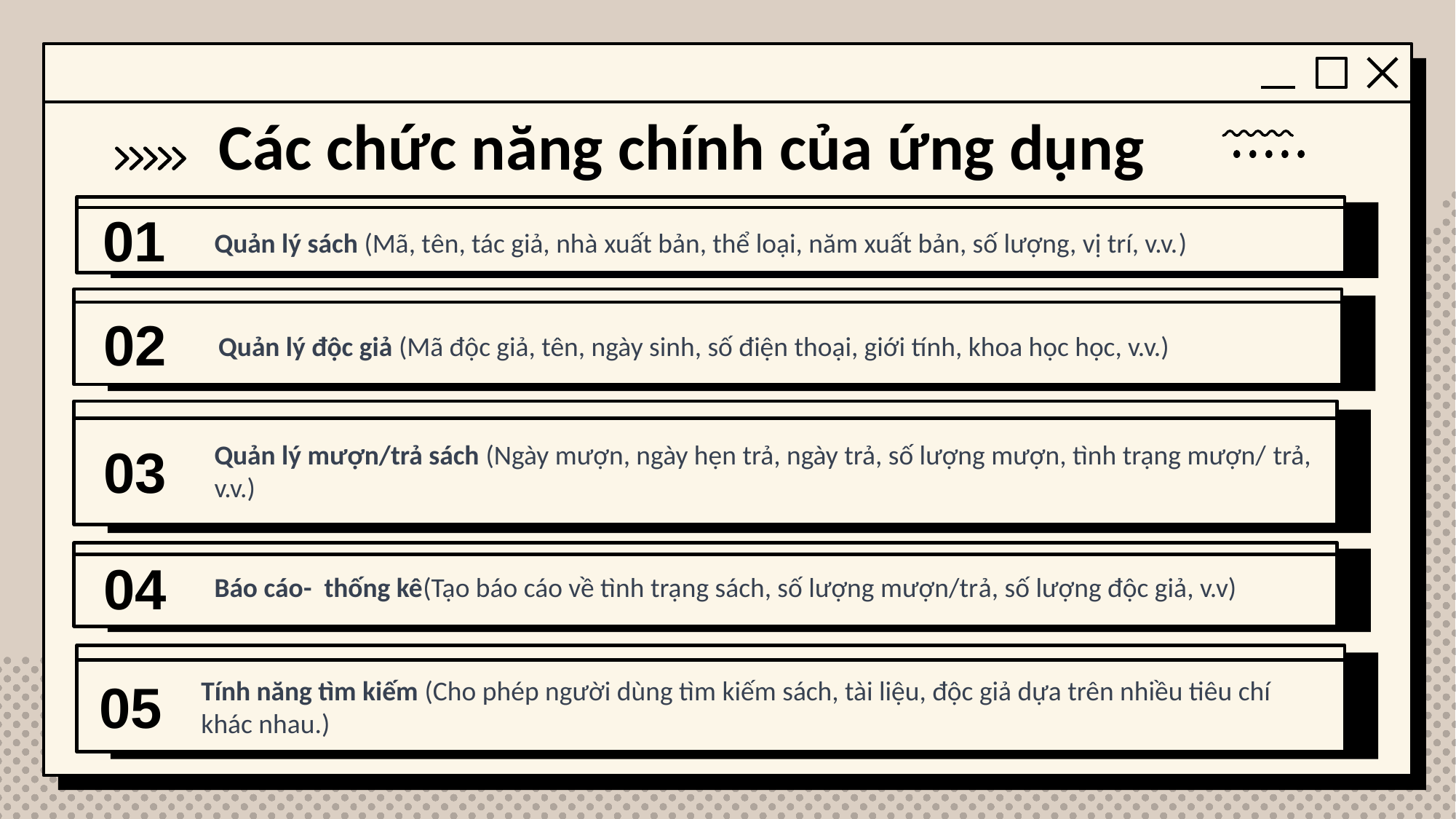

Các chức năng chính của ứng dụng

# 01

Quản lý sách (Mã, tên, tác giả, nhà xuất bản, thể loại, năm xuất bản, số lượng, vị trí, v.v.)
02

Quản lý độc giả (Mã độc giả, tên, ngày sinh, số điện thoại, giới tính, khoa học học, v.v.)

Quản lý mượn/trả sách (Ngày mượn, ngày hẹn trả, ngày trả, số lượng mượn, tình trạng mượn/ trả, v.v.)
03
04

Báo cáo-  thống kê(Tạo báo cáo về tình trạng sách, số lượng mượn/trả, số lượng độc giả, v.v)

05
Tính năng tìm kiếm (Cho phép người dùng tìm kiếm sách, tài liệu, độc giả dựa trên nhiều tiêu chí khác nhau.)